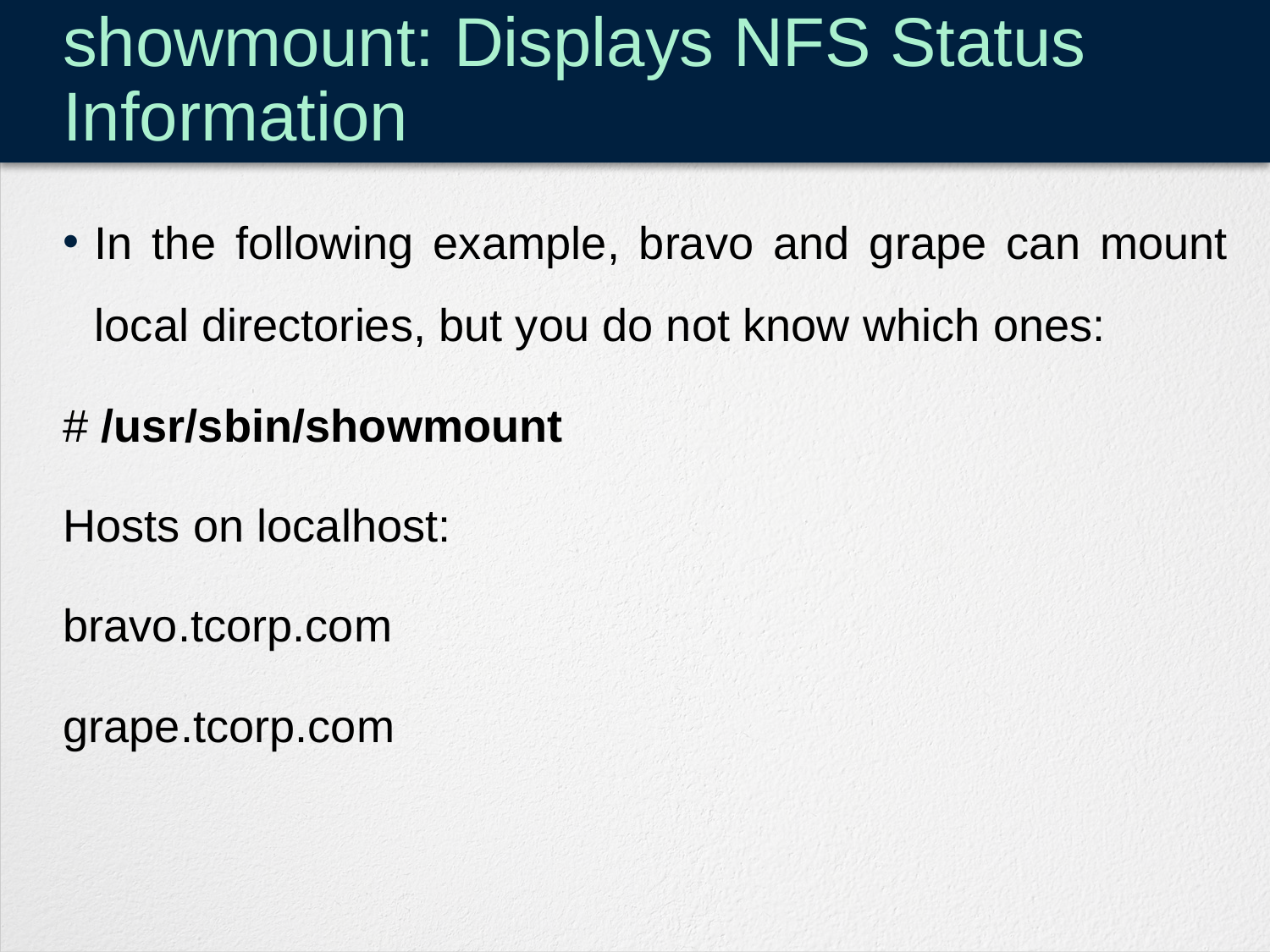

# showmount: Displays NFS Status Information
In the following example, bravo and grape can mount local directories, but you do not know which ones:
# /usr/sbin/showmount
Hosts on localhost:
bravo.tcorp.com
grape.tcorp.com